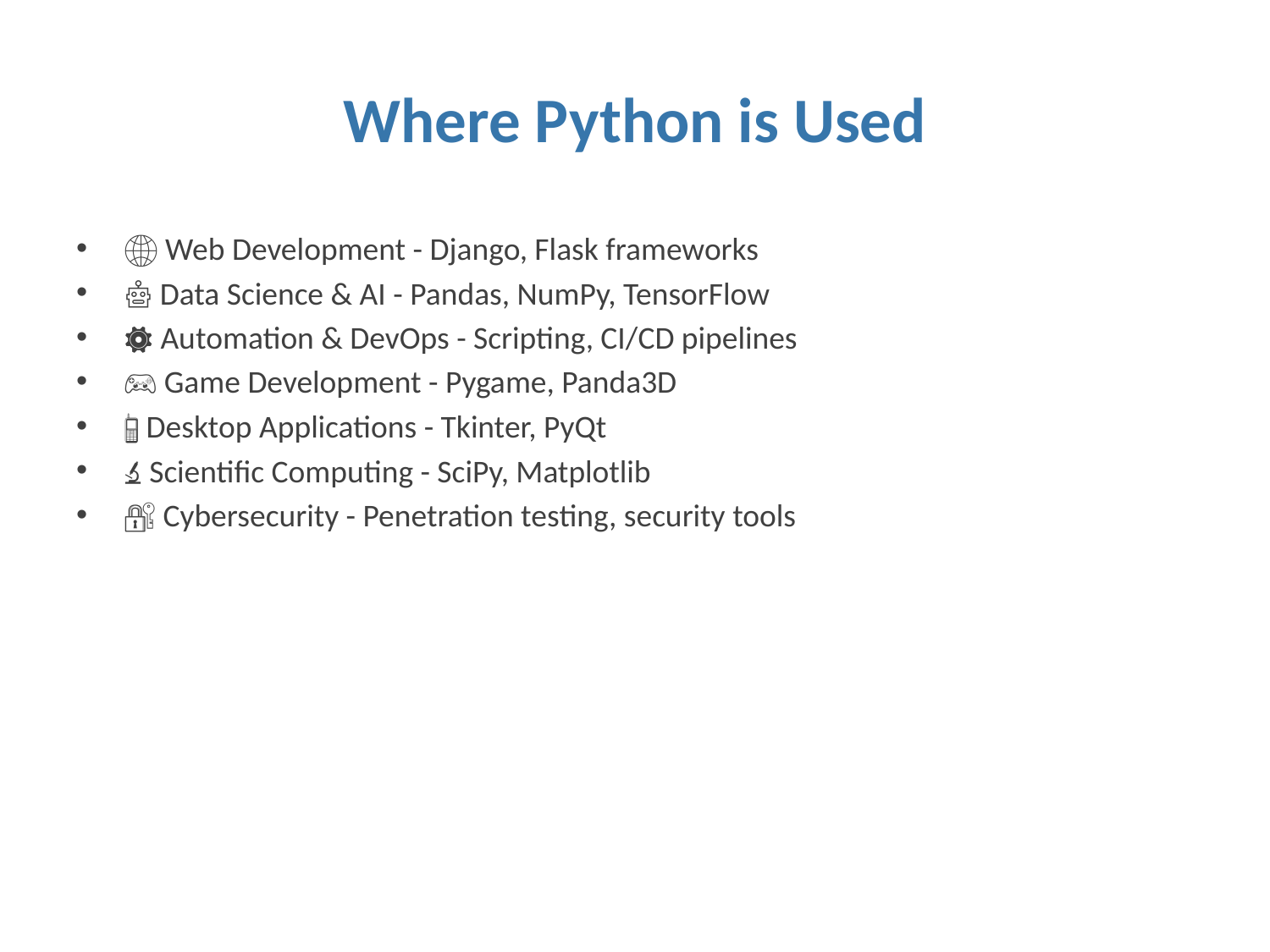

# Where Python is Used
🌐 Web Development - Django, Flask frameworks
🤖 Data Science & AI - Pandas, NumPy, TensorFlow
⚙️ Automation & DevOps - Scripting, CI/CD pipelines
🎮 Game Development - Pygame, Panda3D
📱 Desktop Applications - Tkinter, PyQt
🔬 Scientific Computing - SciPy, Matplotlib
🔐 Cybersecurity - Penetration testing, security tools